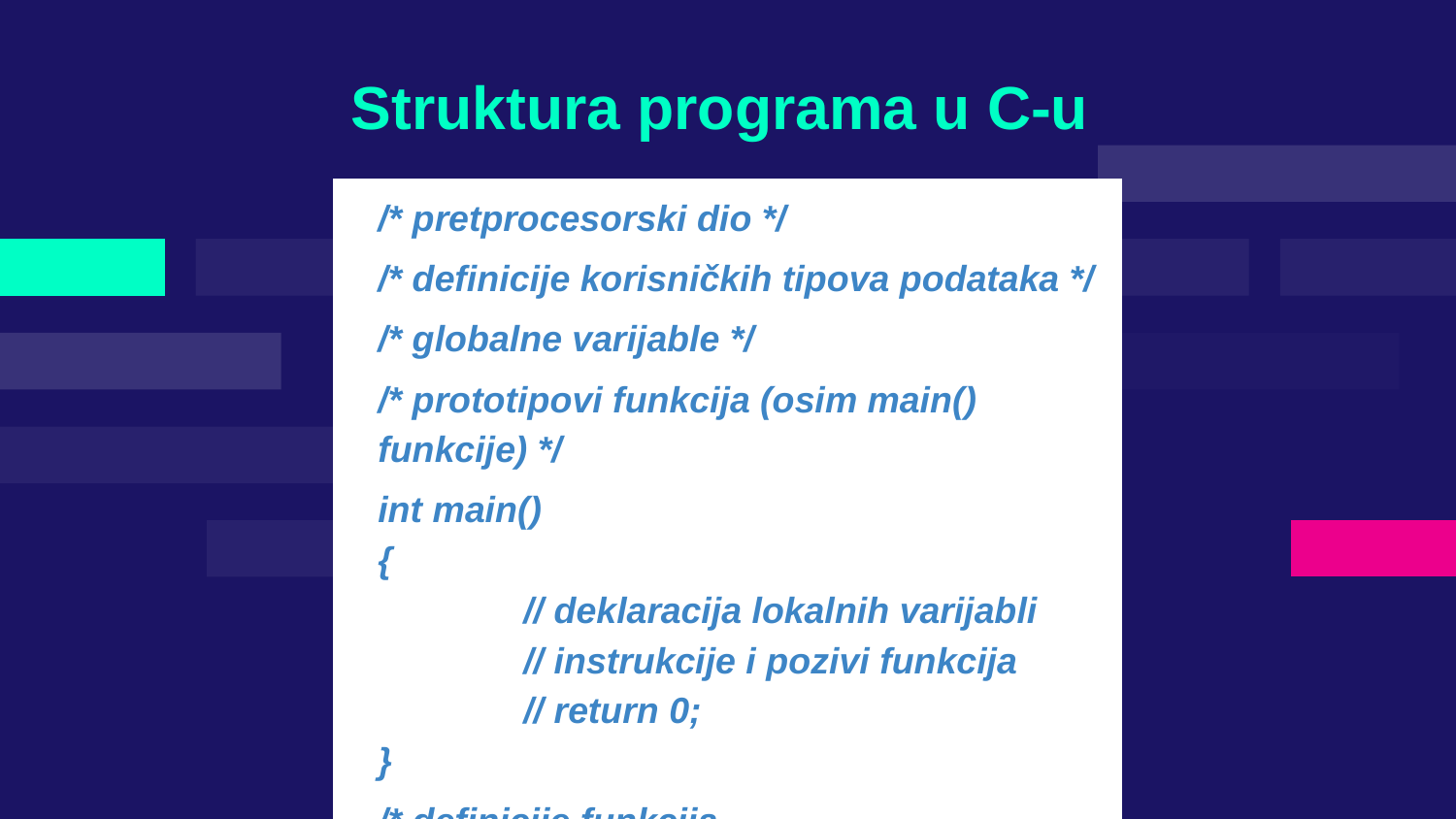

# Struktura programa u C-u

/* pretprocesorski dio */
/* definicije korisničkih tipova podataka */
/* globalne varijable */
/* prototipovi funkcija (osim main() funkcije) */
int main()
{
	// deklaracija lokalnih varijabli
	// instrukcije i pozivi funkcija
	// return 0;
}
/* definicije funkcija